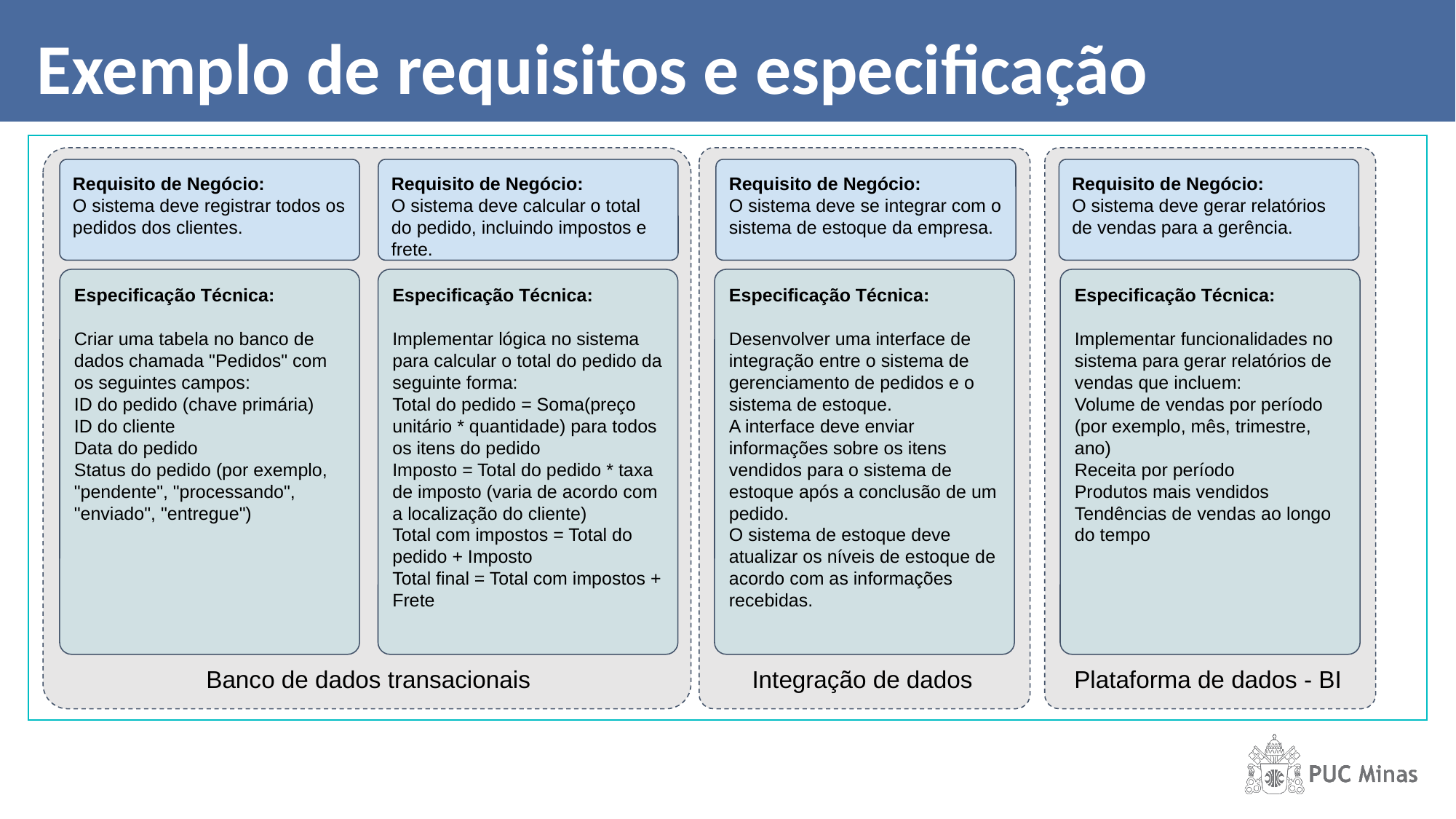

# Exemplo de requisitos e especificação

Requisito de Negócio:
O sistema deve registrar todos os pedidos dos clientes.
Requisito de Negócio:
O sistema deve calcular o total do pedido, incluindo impostos e frete.
Requisito de Negócio:
O sistema deve se integrar com o sistema de estoque da empresa.
Requisito de Negócio:
O sistema deve gerar relatórios de vendas para a gerência.
Especificação Técnica:

Criar uma tabela no banco de dados chamada "Pedidos" com os seguintes campos:
ID do pedido (chave primária)
ID do cliente
Data do pedido
Status do pedido (por exemplo, "pendente", "processando", "enviado", "entregue")

Especificação Técnica:

Implementar lógica no sistema para calcular o total do pedido da seguinte forma:
Total do pedido = Soma(preço unitário * quantidade) para todos os itens do pedido
Imposto = Total do pedido * taxa de imposto (varia de acordo com a localização do cliente)
Total com impostos = Total do pedido + Imposto
Total final = Total com impostos + Frete

Especificação Técnica:

Desenvolver uma interface de integração entre o sistema de gerenciamento de pedidos e o sistema de estoque.
A interface deve enviar informações sobre os itens vendidos para o sistema de estoque após a conclusão de um pedido.
O sistema de estoque deve atualizar os níveis de estoque de acordo com as informações recebidas.

Especificação Técnica:

Implementar funcionalidades no sistema para gerar relatórios de vendas que incluem:
Volume de vendas por período (por exemplo, mês, trimestre, ano)
Receita por período
Produtos mais vendidos
Tendências de vendas ao longo do tempo

Banco de dados transacionais
Integração de dados
Plataforma de dados - BI